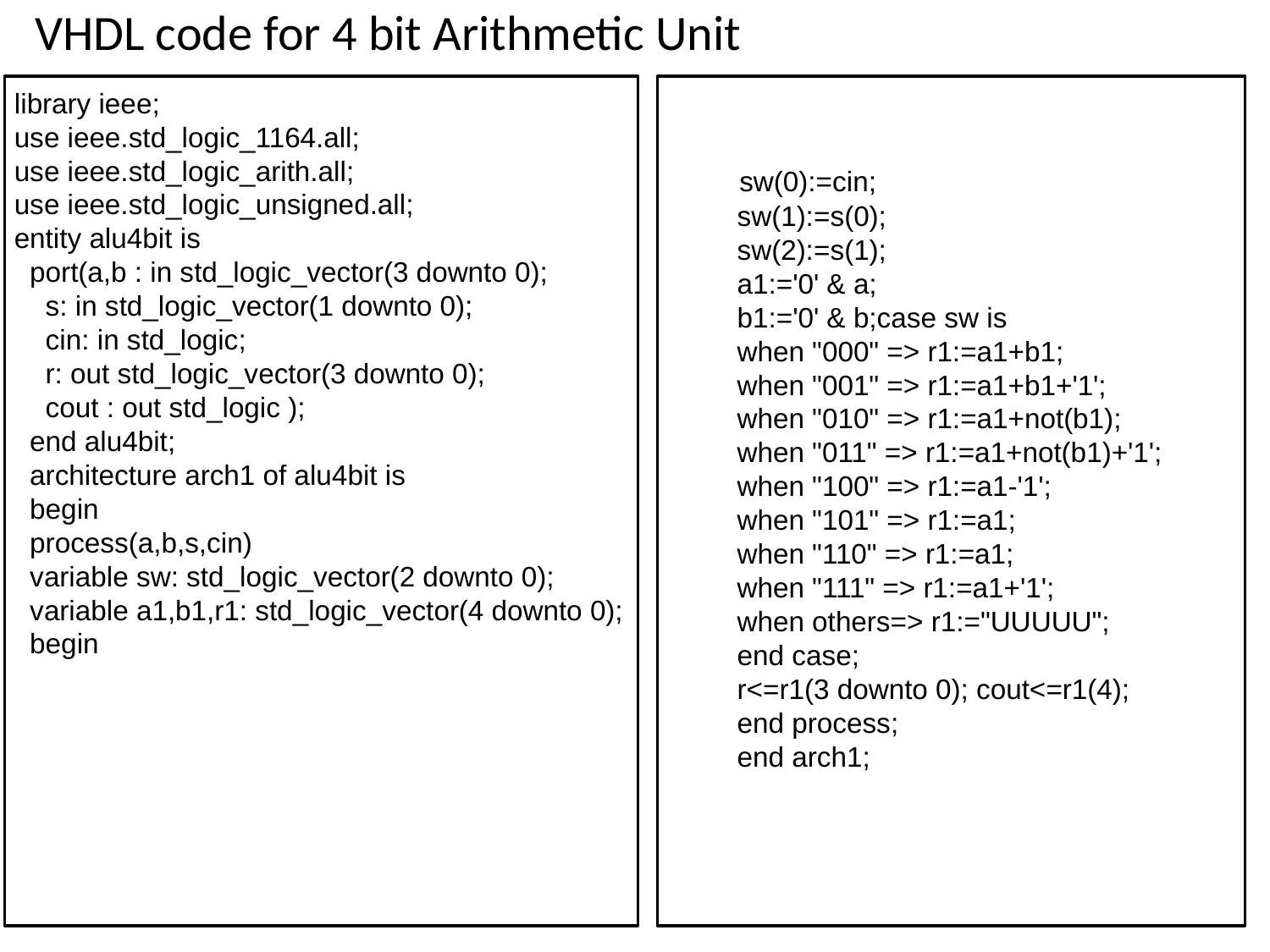

# VHDL code for 4 bit Arithmetic Unit

00
library ieee;
use ieee.std_logic_1164.all;
use ieee.std_logic_arith.all;
use ieee.std_logic_unsigned.all;
entity alu4bit is
  port(a,b : in std_logic_vector(3 downto 0);
    s: in std_logic_vector(1 downto 0);
    cin: in std_logic;
    r: out std_logic_vector(3 downto 0);
    cout : out std_logic );
  end alu4bit;
  architecture arch1 of alu4bit is
  begin
  process(a,b,s,cin)
  variable sw: std_logic_vector(2 downto 0);
  variable a1,b1,r1: std_logic_vector(4 downto 0);
  begin

  sw(0):=cin;
  sw(1):=s(0);
  sw(2):=s(1);
  a1:='0' & a;
  b1:='0' & b;case sw is
  when "000" => r1:=a1+b1;
  when "001" => r1:=a1+b1+'1';
  when "010" => r1:=a1+not(b1);
  when "011" => r1:=a1+not(b1)+'1';
  when "100" => r1:=a1-'1';
  when "101" => r1:=a1;
  when "110" => r1:=a1;
  when "111" => r1:=a1+'1';
  when others=> r1:="UUUUU";
  end case;
  r<=r1(3 downto 0); cout<=r1(4);
  end process;
  end arch1;